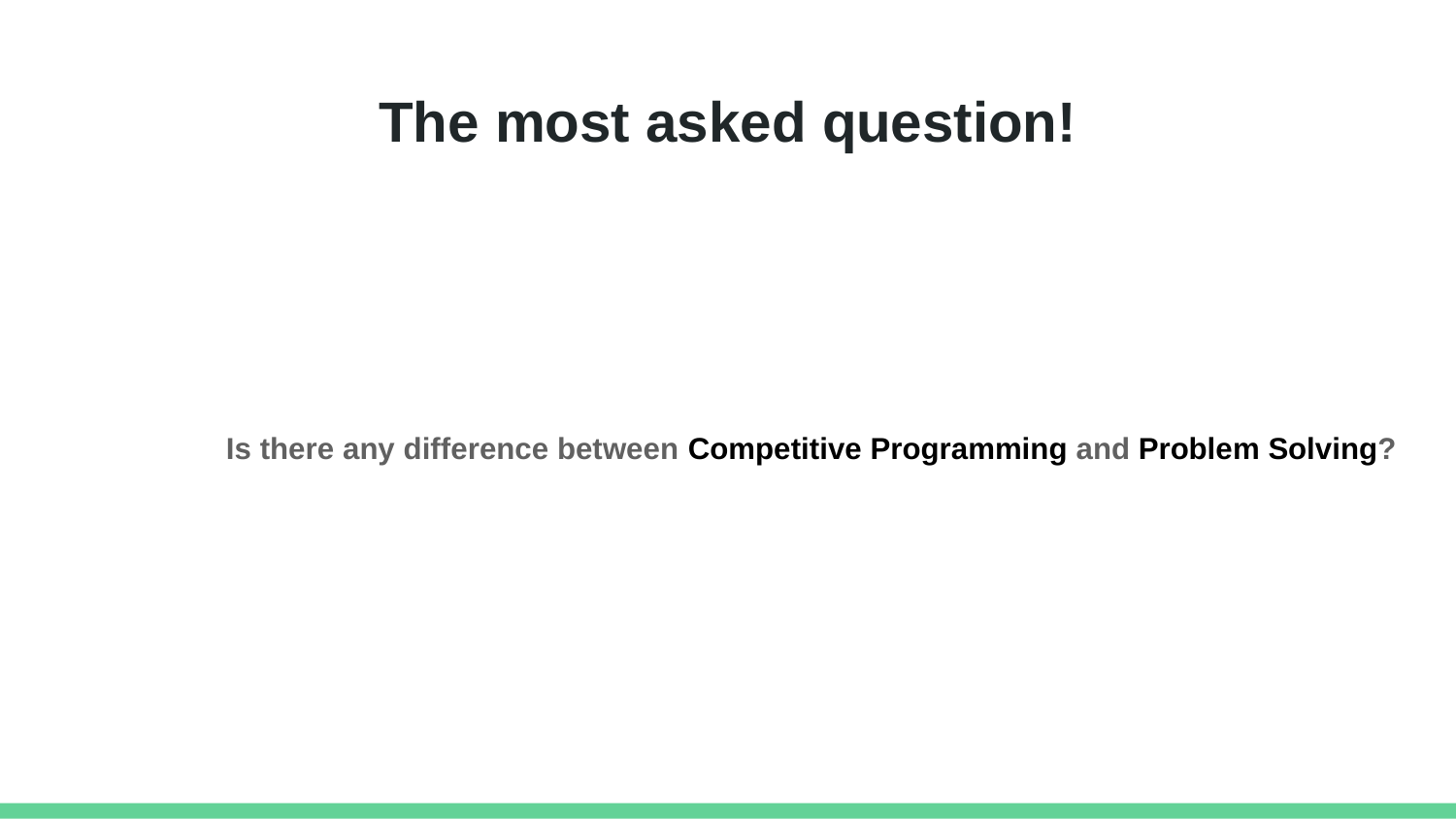

# The most asked question!
	Is there any difference between Competitive Programming and Problem Solving?